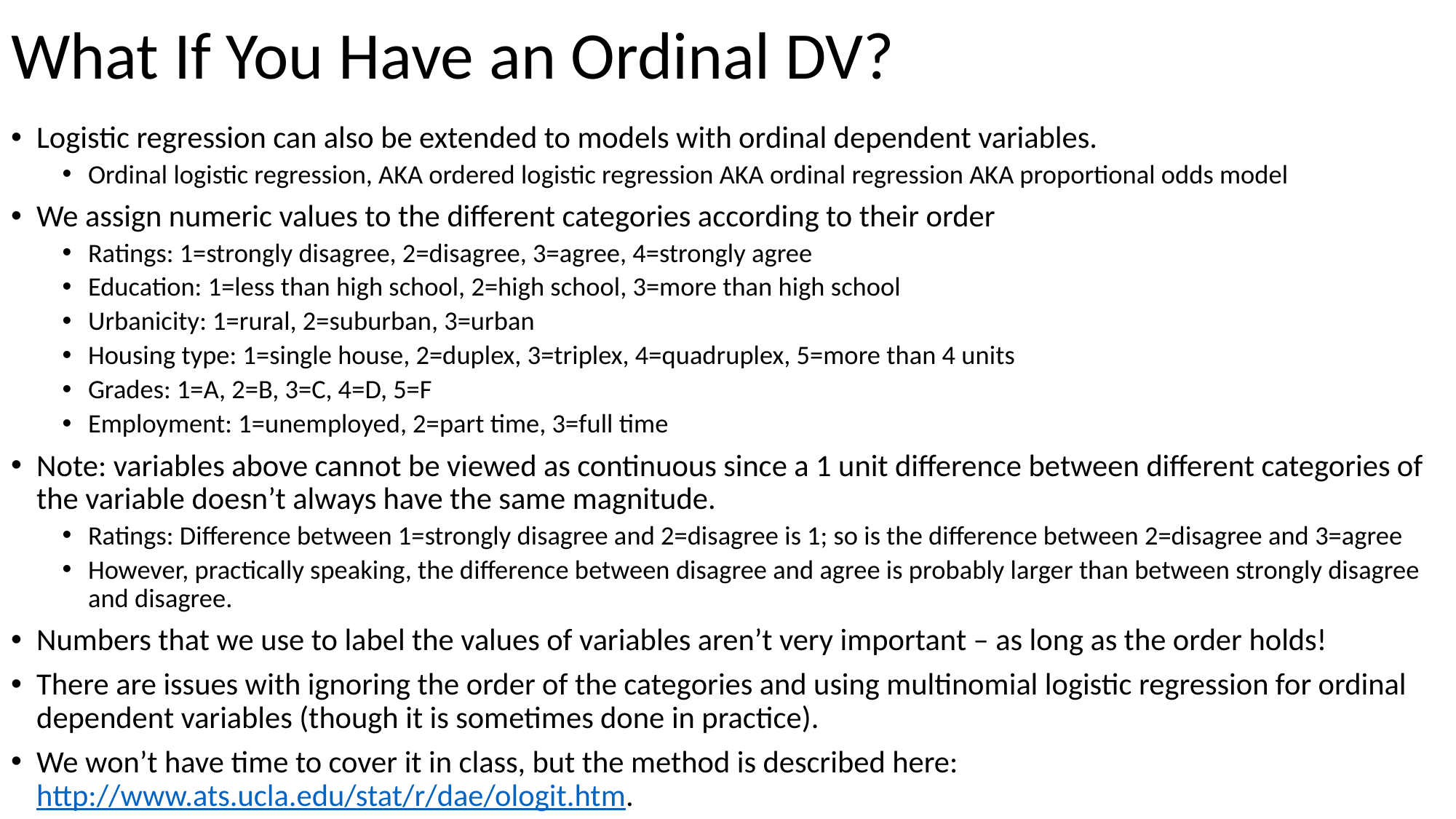

# What If You Have an Ordinal DV?
Logistic regression can also be extended to models with ordinal dependent variables.
Ordinal logistic regression, AKA ordered logistic regression AKA ordinal regression AKA proportional odds model
We assign numeric values to the different categories according to their order
Ratings: 1=strongly disagree, 2=disagree, 3=agree, 4=strongly agree
Education: 1=less than high school, 2=high school, 3=more than high school
Urbanicity: 1=rural, 2=suburban, 3=urban
Housing type: 1=single house, 2=duplex, 3=triplex, 4=quadruplex, 5=more than 4 units
Grades: 1=A, 2=B, 3=C, 4=D, 5=F
Employment: 1=unemployed, 2=part time, 3=full time
Note: variables above cannot be viewed as continuous since a 1 unit difference between different categories of the variable doesn’t always have the same magnitude.
Ratings: Difference between 1=strongly disagree and 2=disagree is 1; so is the difference between 2=disagree and 3=agree
However, practically speaking, the difference between disagree and agree is probably larger than between strongly disagree and disagree.
Numbers that we use to label the values of variables aren’t very important – as long as the order holds!
There are issues with ignoring the order of the categories and using multinomial logistic regression for ordinal dependent variables (though it is sometimes done in practice).
We won’t have time to cover it in class, but the method is described here: http://www.ats.ucla.edu/stat/r/dae/ologit.htm.